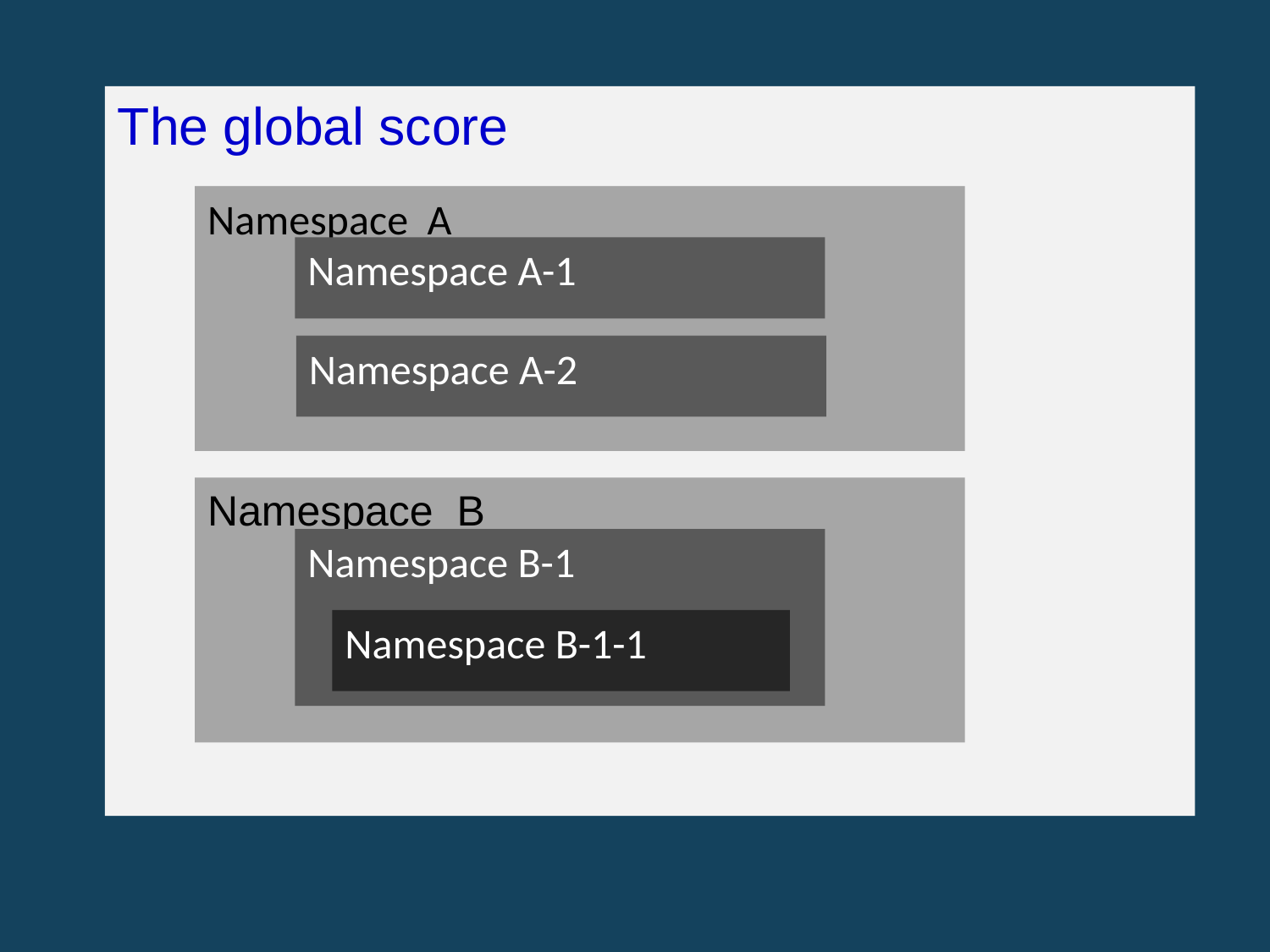

The global score
Namespace  A

Namespace A-1

Namespace A-2
Namespace  B

Namespace B-1
Namespace B-1-1